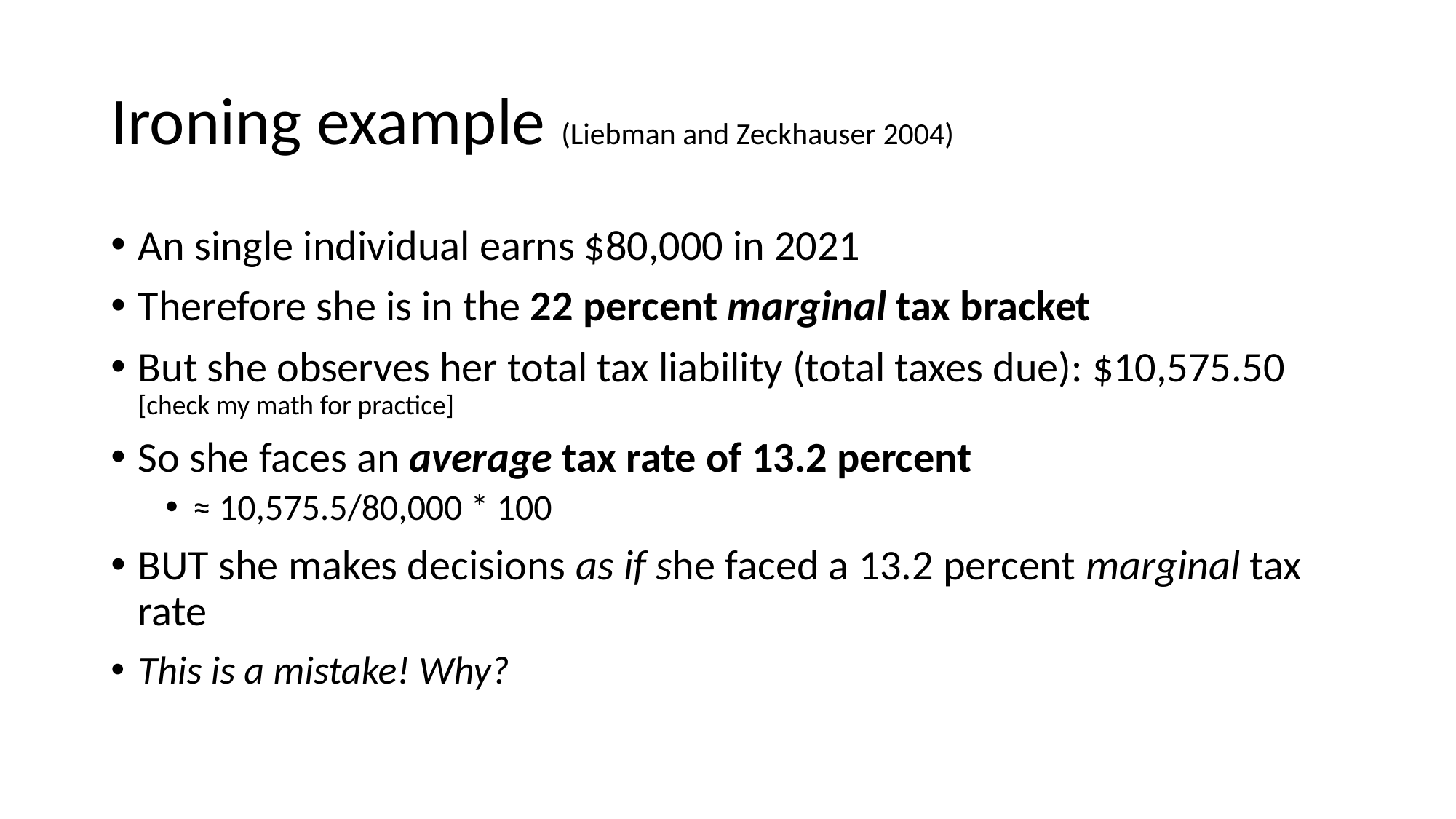

# Ironing example (Liebman and Zeckhauser 2004)
An single individual earns $80,000 in 2021
Therefore she is in the 22 percent marginal tax bracket
But she observes her total tax liability (total taxes due): $10,575.50 [check my math for practice]
So she faces an average tax rate of 13.2 percent
≈ 10,575.5/80,000 * 100
BUT she makes decisions as if she faced a 13.2 percent marginal tax rate
This is a mistake! Why?